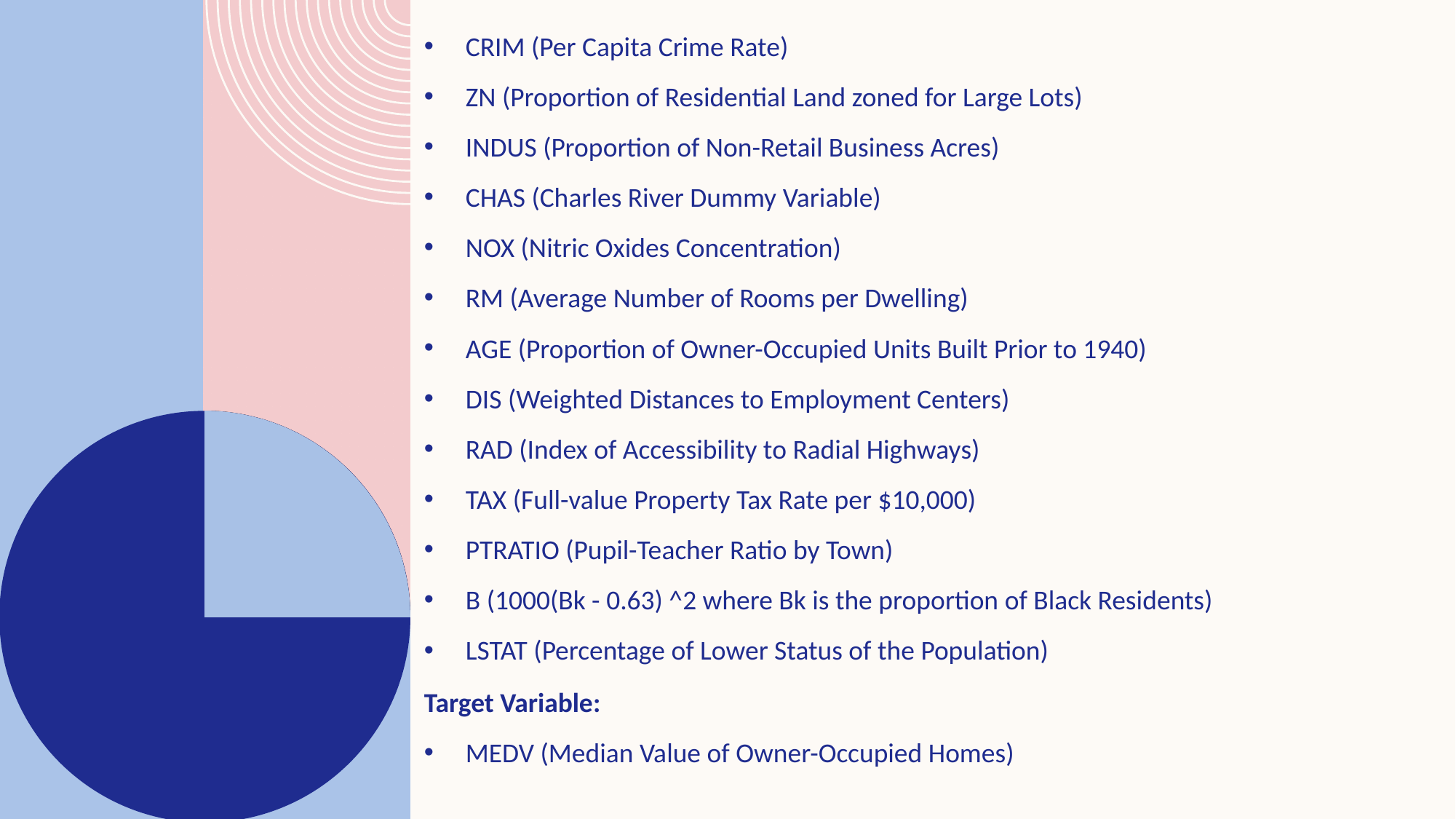

CRIM (Per Capita Crime Rate)
ZN (Proportion of Residential Land zoned for Large Lots)
INDUS (Proportion of Non-Retail Business Acres)
CHAS (Charles River Dummy Variable)
NOX (Nitric Oxides Concentration)
RM (Average Number of Rooms per Dwelling)
AGE (Proportion of Owner-Occupied Units Built Prior to 1940)
DIS (Weighted Distances to Employment Centers)
RAD (Index of Accessibility to Radial Highways)
TAX (Full-value Property Tax Rate per $10,000)
PTRATIO (Pupil-Teacher Ratio by Town)
B (1000(Bk - 0.63) ^2 where Bk is the proportion of Black Residents)
LSTAT (Percentage of Lower Status of the Population)
Target Variable:
MEDV (Median Value of Owner-Occupied Homes)